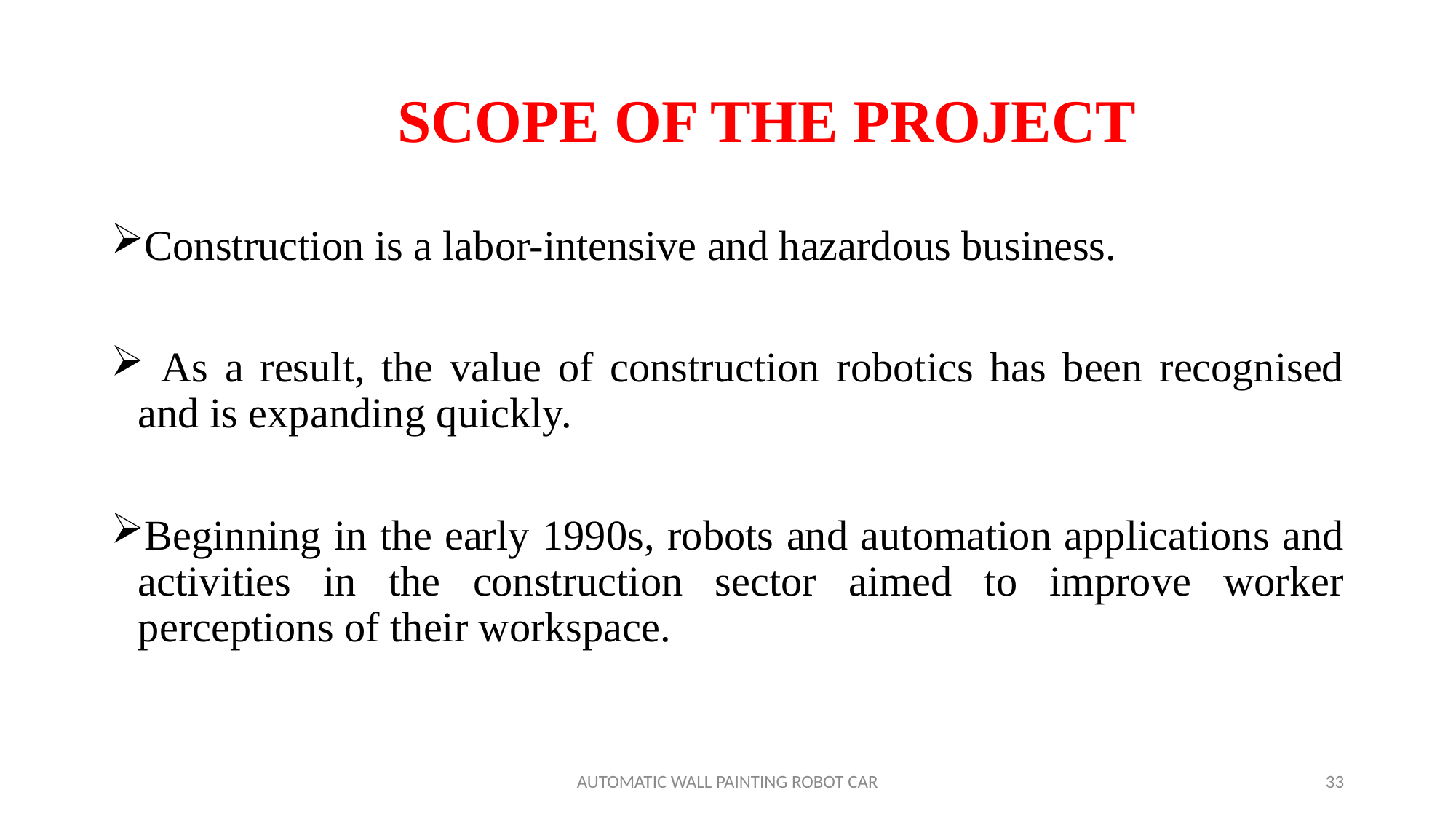

# SCOPE OF THE PROJECT
Construction is a labor-intensive and hazardous business.

 As a result, the value of construction robotics has been recognised and is expanding quickly.

Beginning in the early 1990s, robots and automation applications and activities in the construction sector aimed to improve worker perceptions of their workspace.

AUTOMATIC WALL PAINTING ROBOT CAR
33